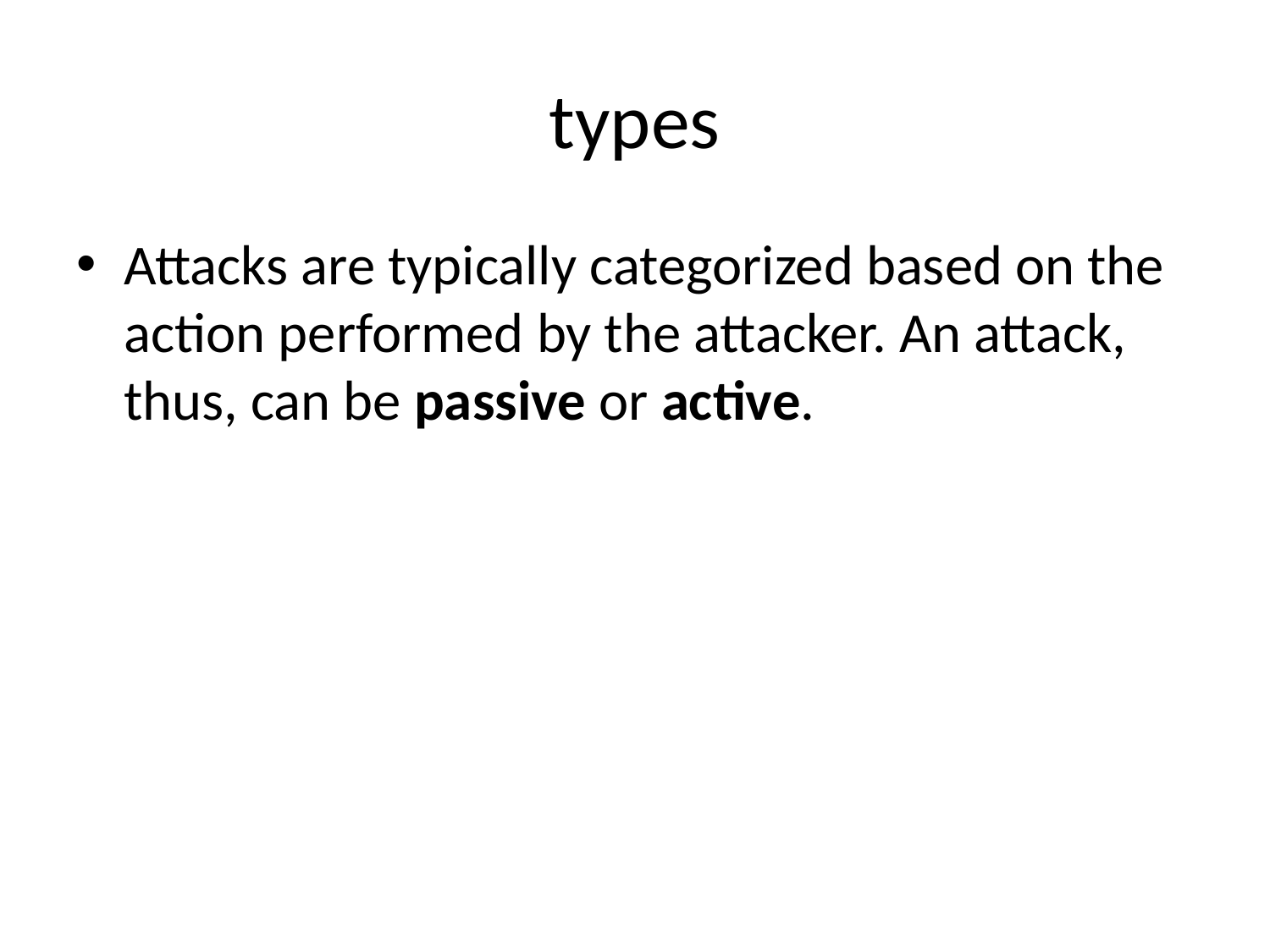

# types
Attacks are typically categorized based on the action performed by the attacker. An attack, thus, can be passive or active.